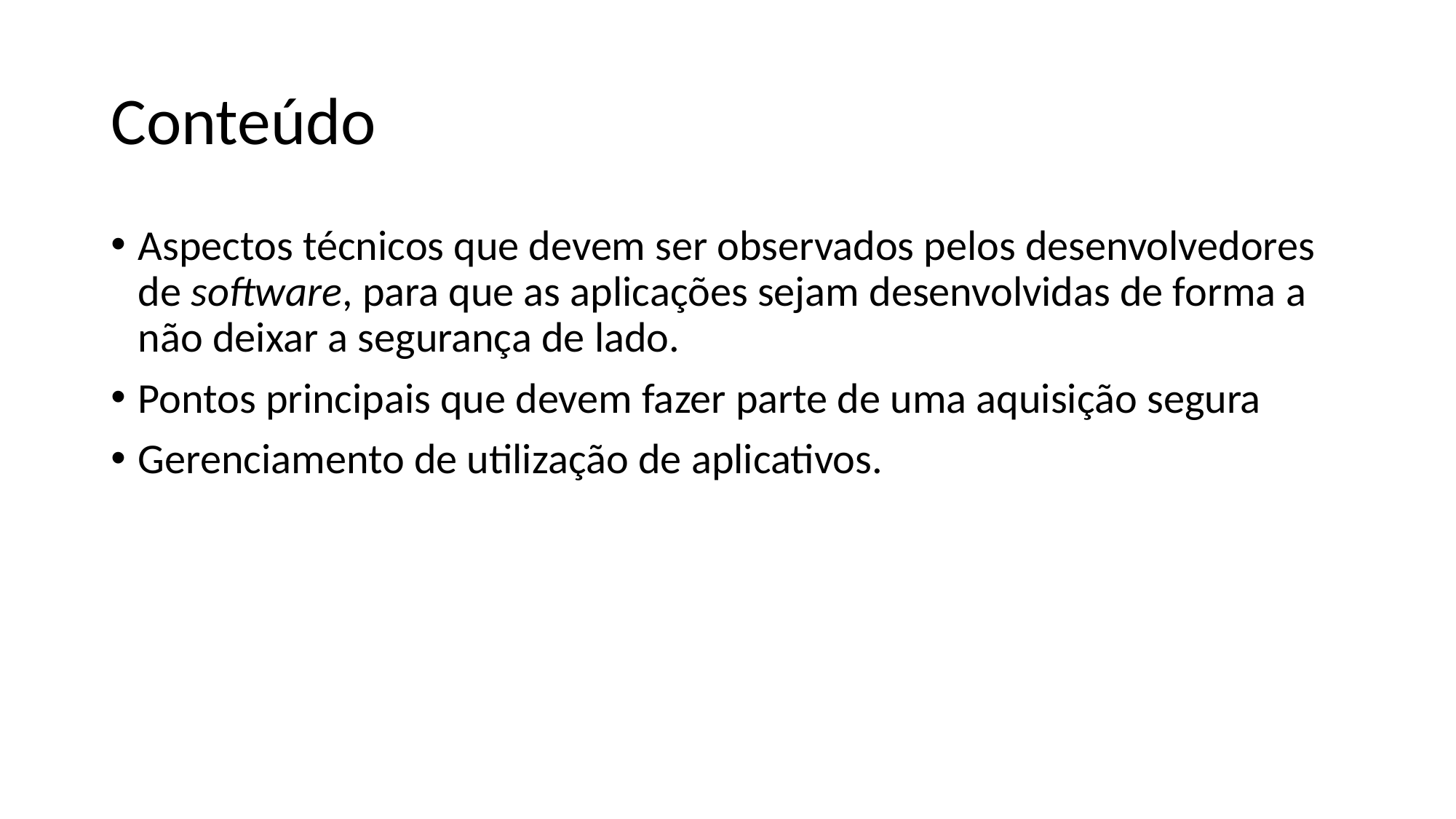

# Conteúdo
Aspectos técnicos que devem ser observados pelos desenvolvedores de software, para que as aplicações sejam desenvolvidas de forma a não deixar a segurança de lado.
Pontos principais que devem fazer parte de uma aquisição segura
Gerenciamento de utilização de aplicativos.